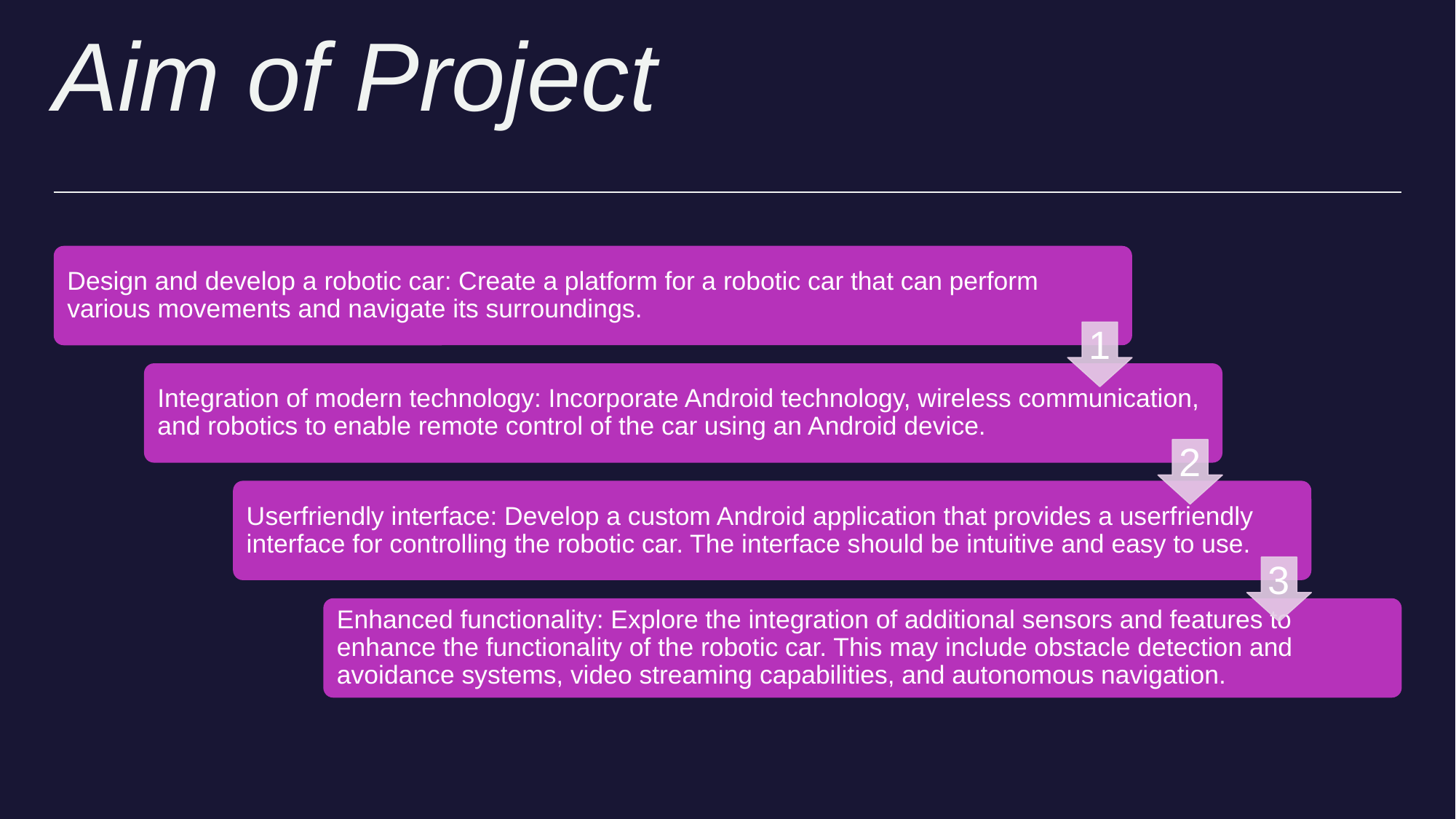

# Aim of Project
Design and develop a robotic car: Create a platform for a robotic car that can perform various movements and navigate its surroundings.
Integration of modern technology: Incorporate Android technology, wireless communication, and robotics to enable remote control of the car using an Android device.
Userfriendly interface: Develop a custom Android application that provides a userfriendly interface for controlling the robotic car. The interface should be intuitive and easy to use.
Enhanced functionality: Explore the integration of additional sensors and features to enhance the functionality of the robotic car. This may include obstacle detection and avoidance systems, video streaming capabilities, and autonomous navigation.
1
2
3